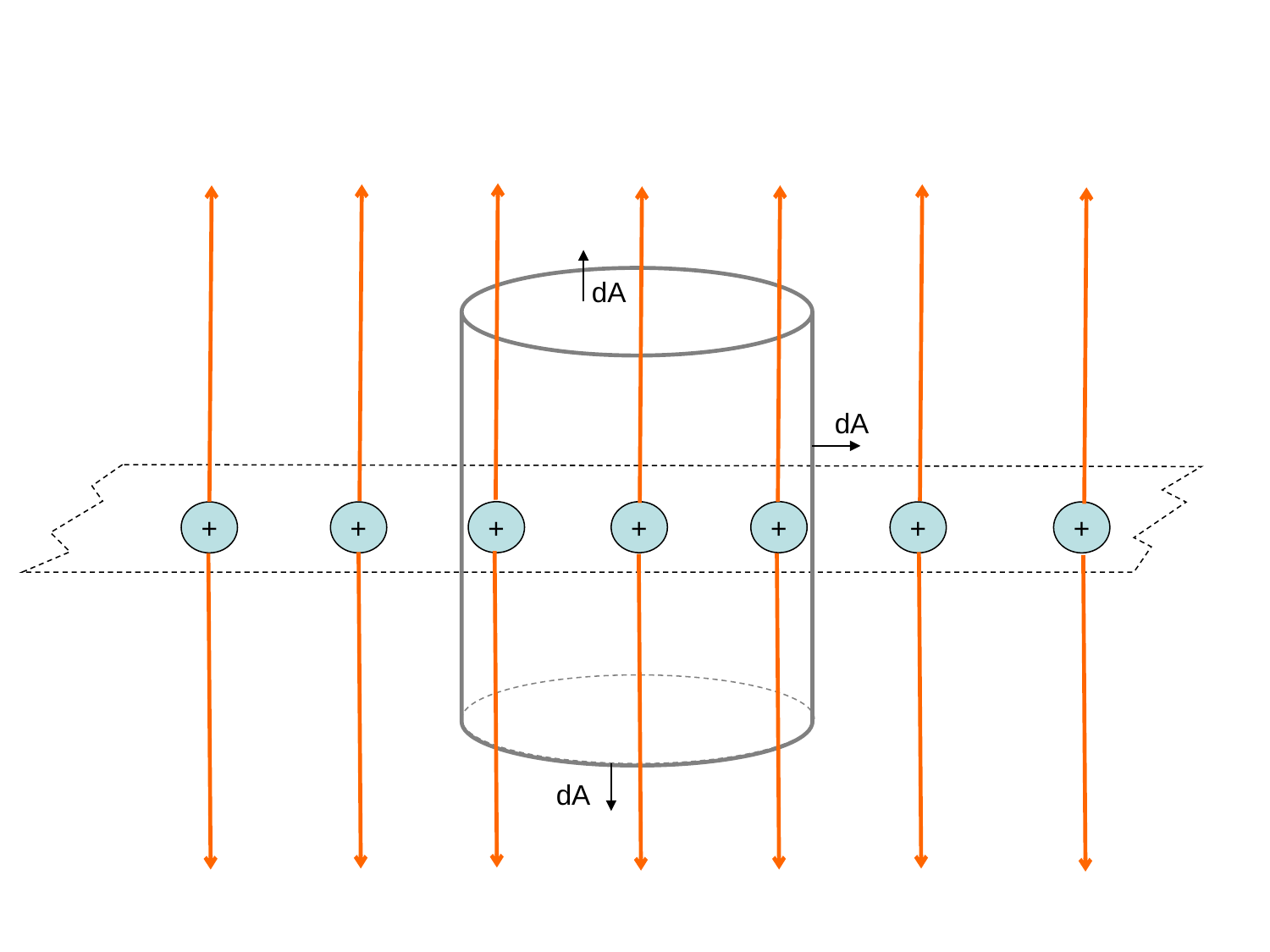

dA
dA

+
+
+
+
+
+
+

dA